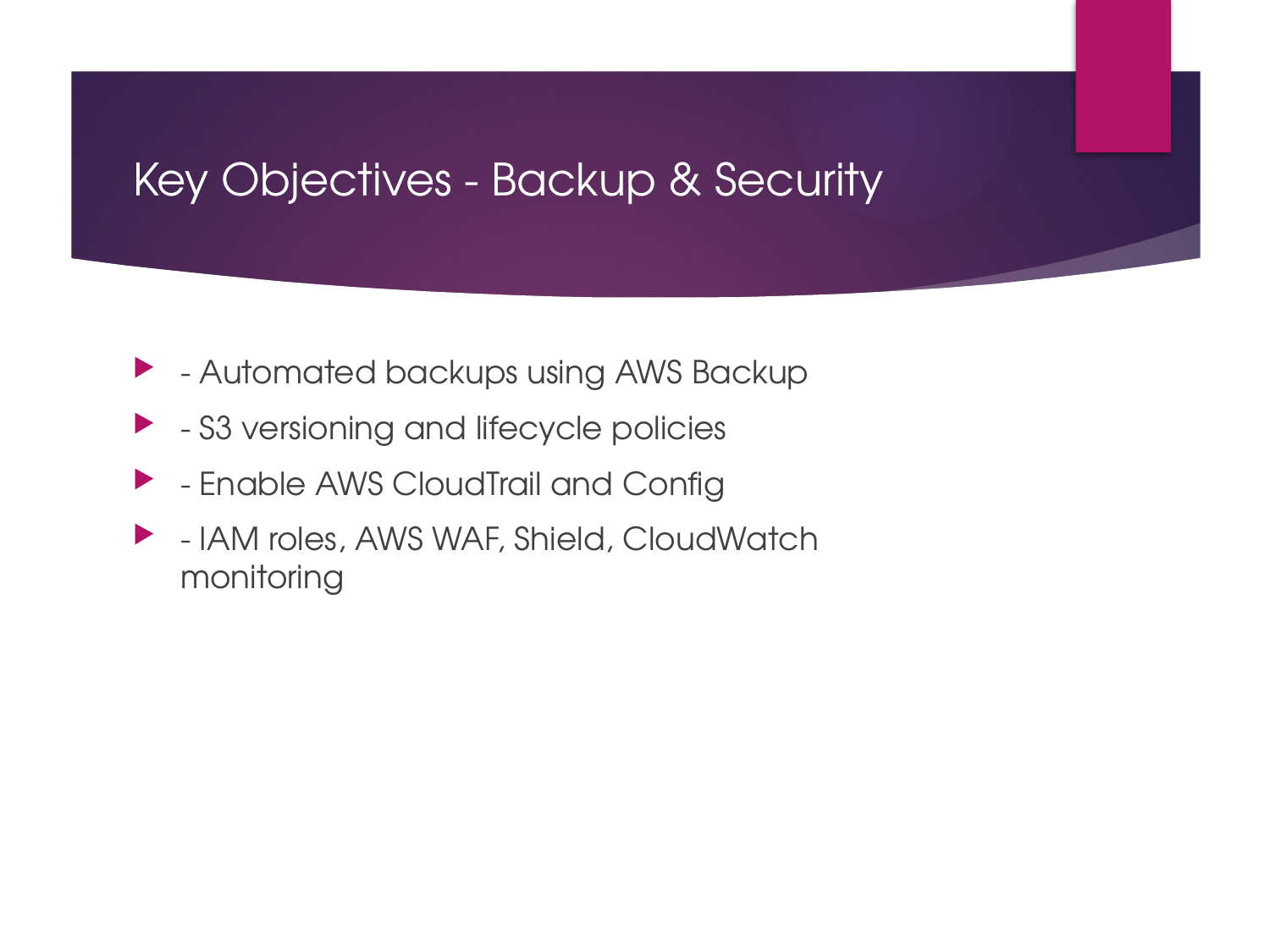

# Key Objectives - Backup & Security
- Automated backups using AWS Backup
- S3 versioning and lifecycle policies
- Enable AWS CloudTrail and Config
- IAM roles, AWS WAF, Shield, CloudWatch monitoring